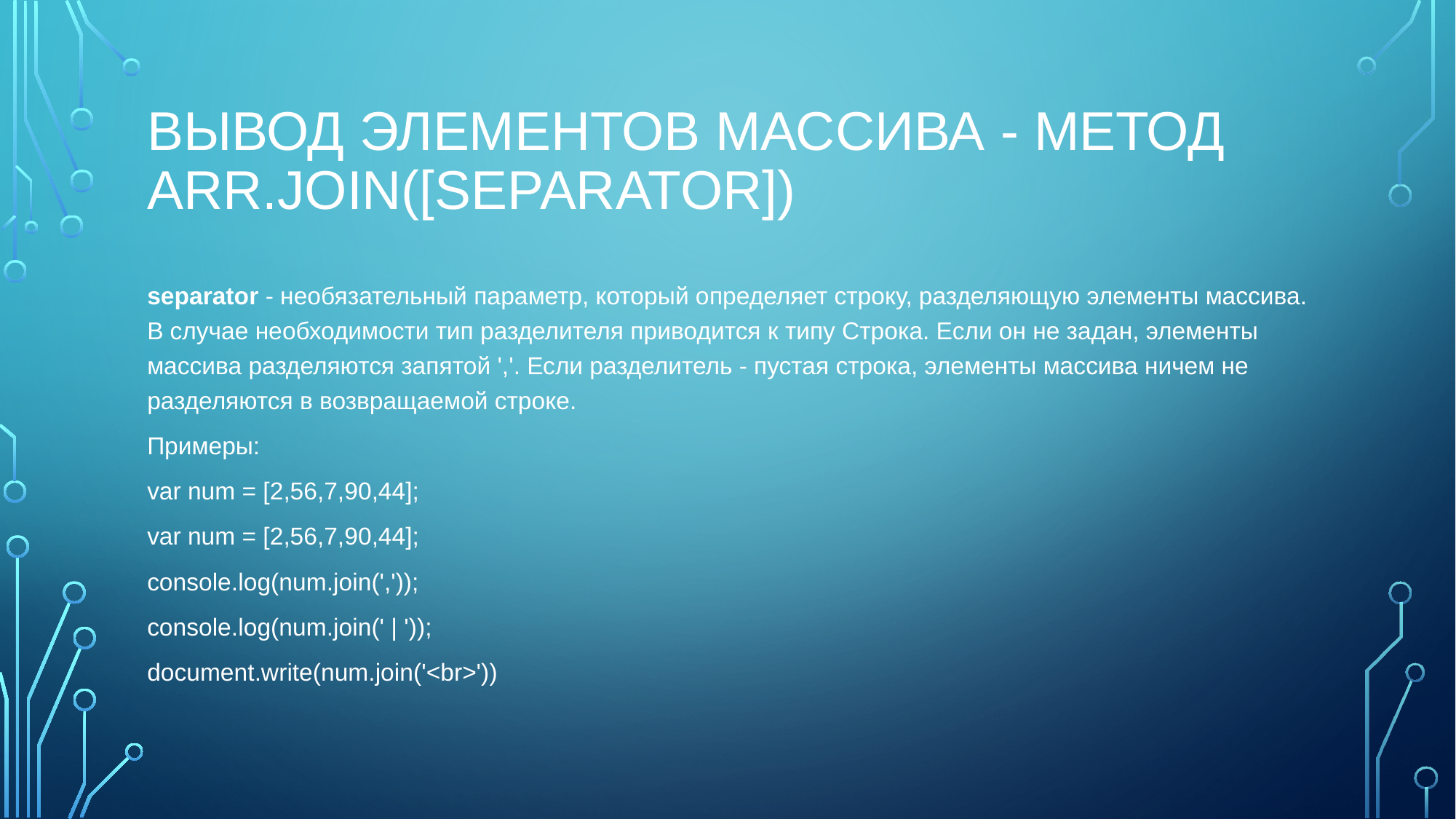

# Вывод элементов массива - метод arr.join([separator])
separator - необязательный параметр, который определяет строку, разделяющую элементы массива. В случае необходимости тип разделителя приводится к типу Строка. Если он не задан, элементы массива разделяются запятой ','. Если разделитель - пустая строка, элементы массива ничем не разделяются в возвращаемой строке.
Примеры:
var num = [2,56,7,90,44];
var num = [2,56,7,90,44];
console.log(num.join(','));
console.log(num.join(' | '));
document.write(num.join('<br>'))